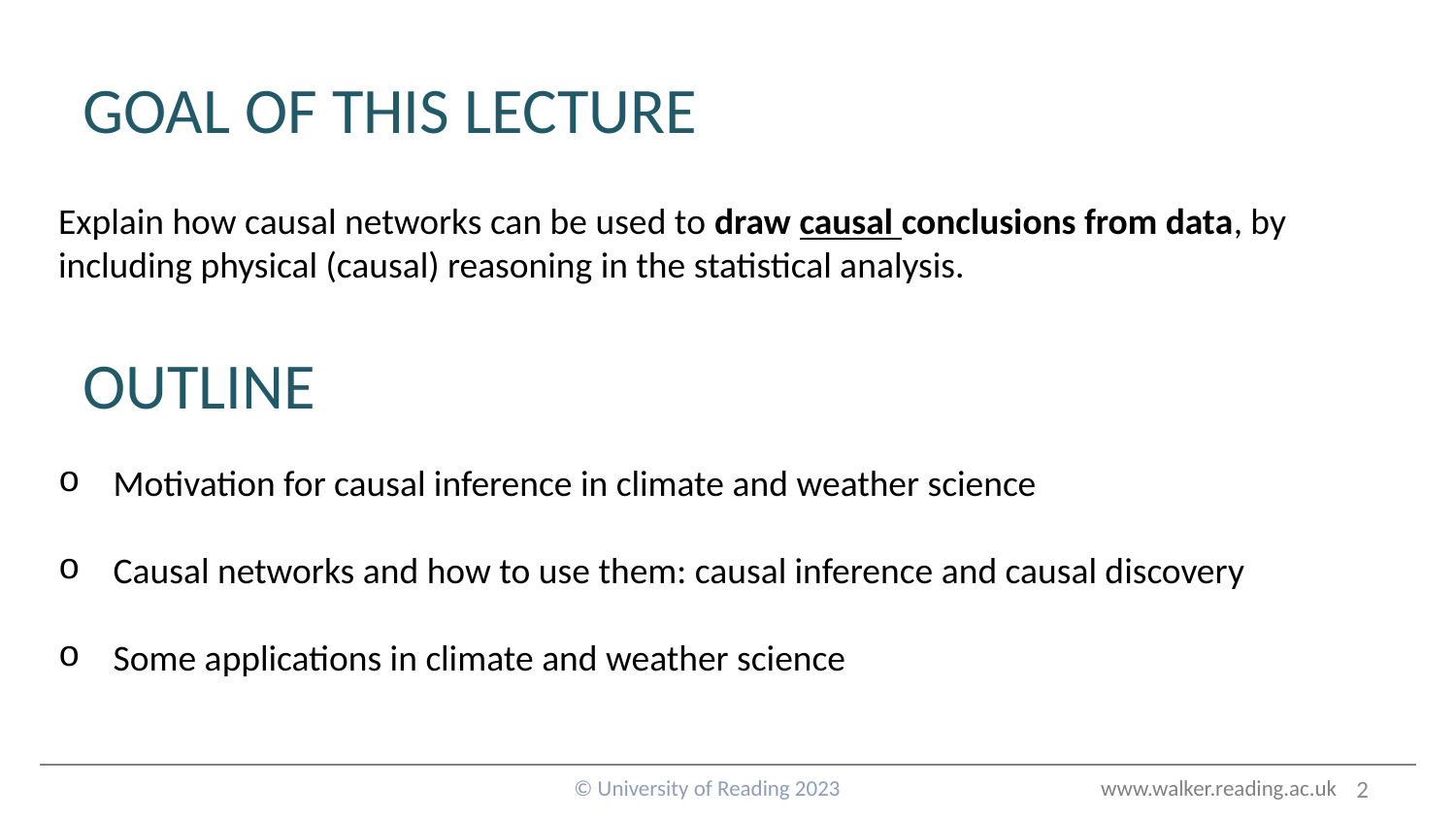

Goal of this lecture
Explain how causal networks can be used to draw causal conclusions from data, by including physical (causal) reasoning in the statistical analysis.

Motivation for causal inference in climate and weather science

Causal networks and how to use them: causal inference and causal discovery

Some applications in climate and weather science

# Outline

© University of Reading 2023                                                   www.walker.reading.ac.uk
2